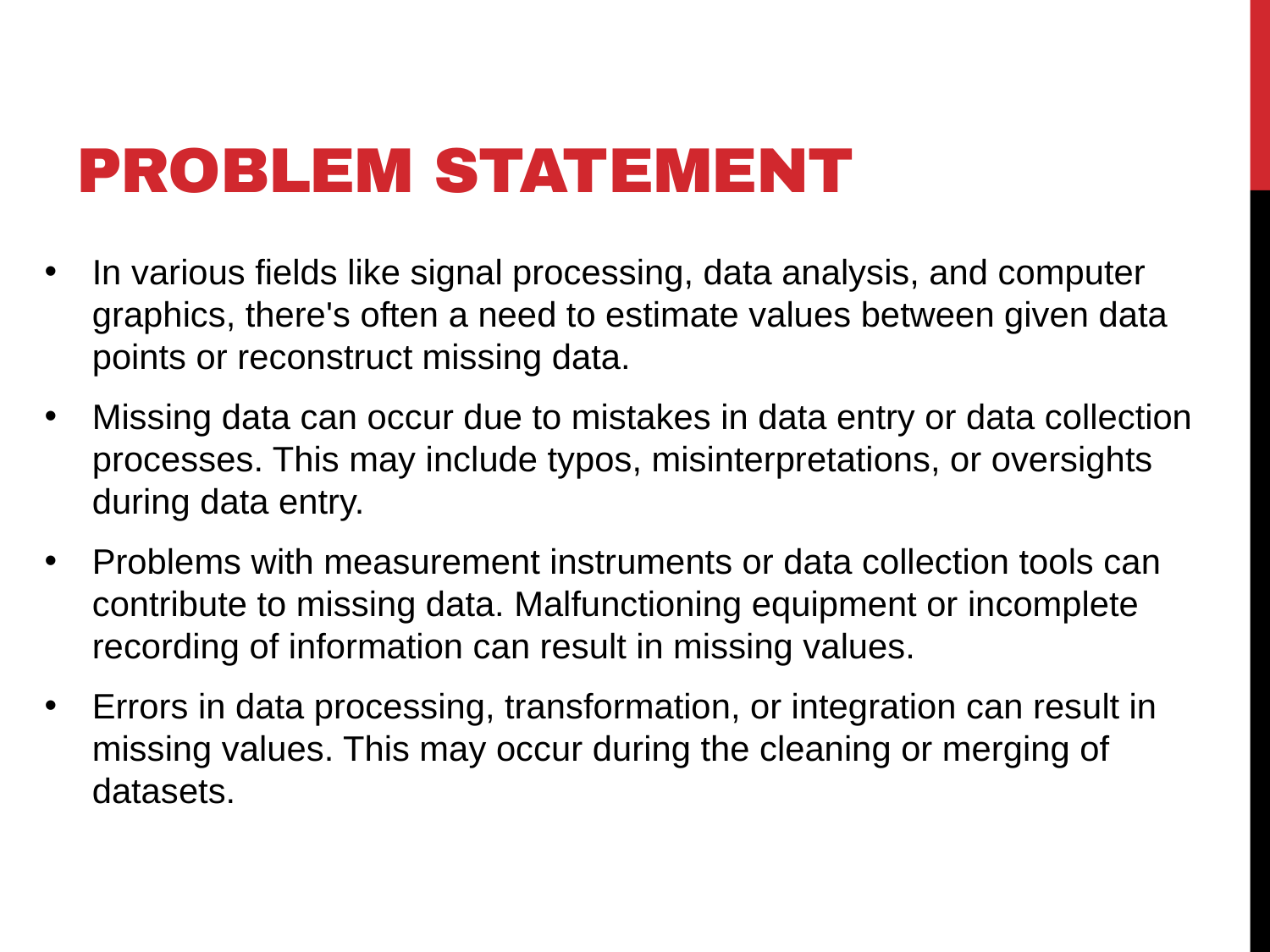

# Problem statement
In various fields like signal processing, data analysis, and computer graphics, there's often a need to estimate values between given data points or reconstruct missing data.
Missing data can occur due to mistakes in data entry or data collection processes. This may include typos, misinterpretations, or oversights during data entry.
Problems with measurement instruments or data collection tools can contribute to missing data. Malfunctioning equipment or incomplete recording of information can result in missing values.
Errors in data processing, transformation, or integration can result in missing values. This may occur during the cleaning or merging of datasets.